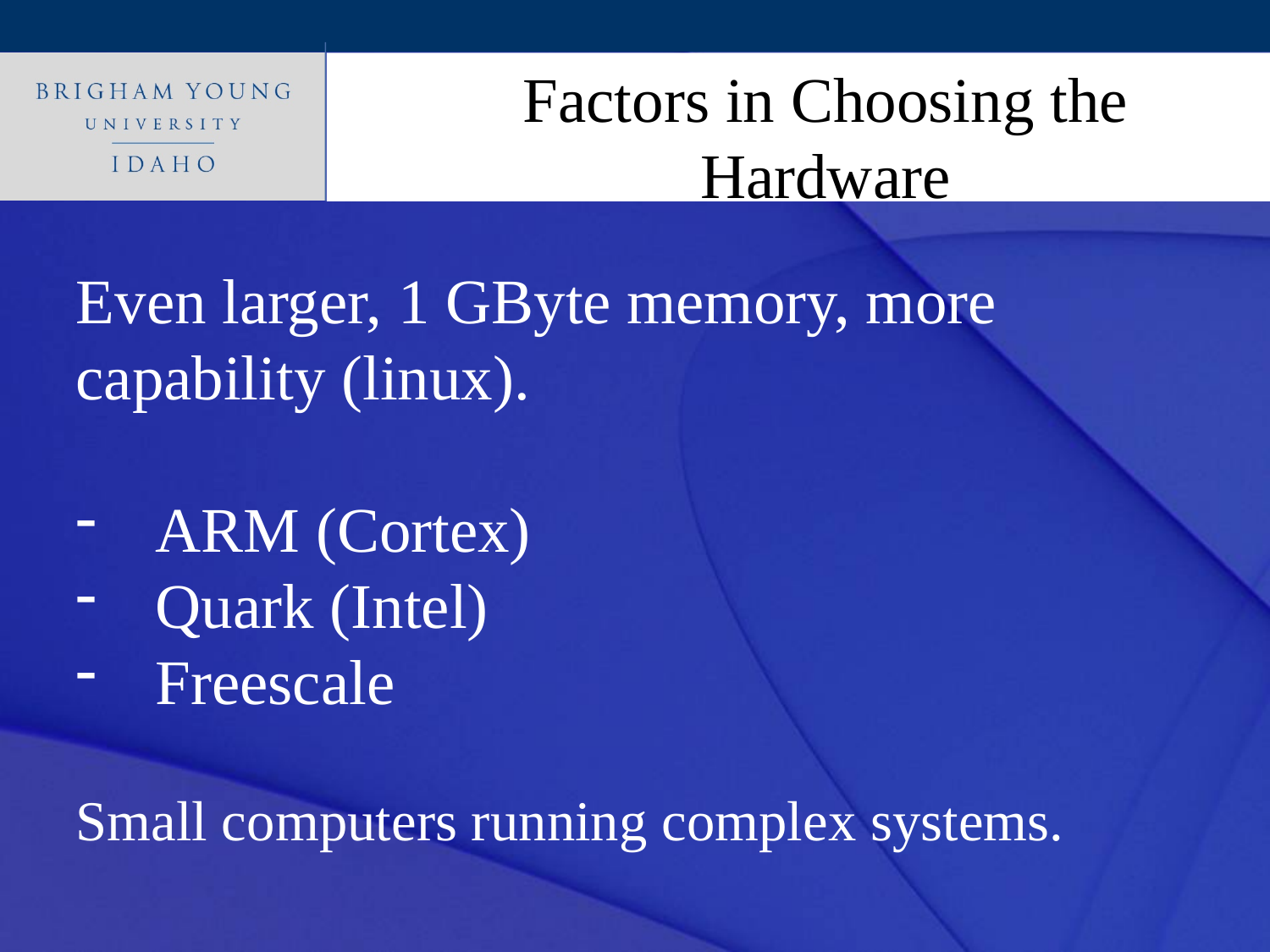

Factors in Choosing the Hardware
Even larger, 1 GByte memory, more capability (linux).

ARM (Cortex)
Quark (Intel)
Freescale

Small computers running complex systems.